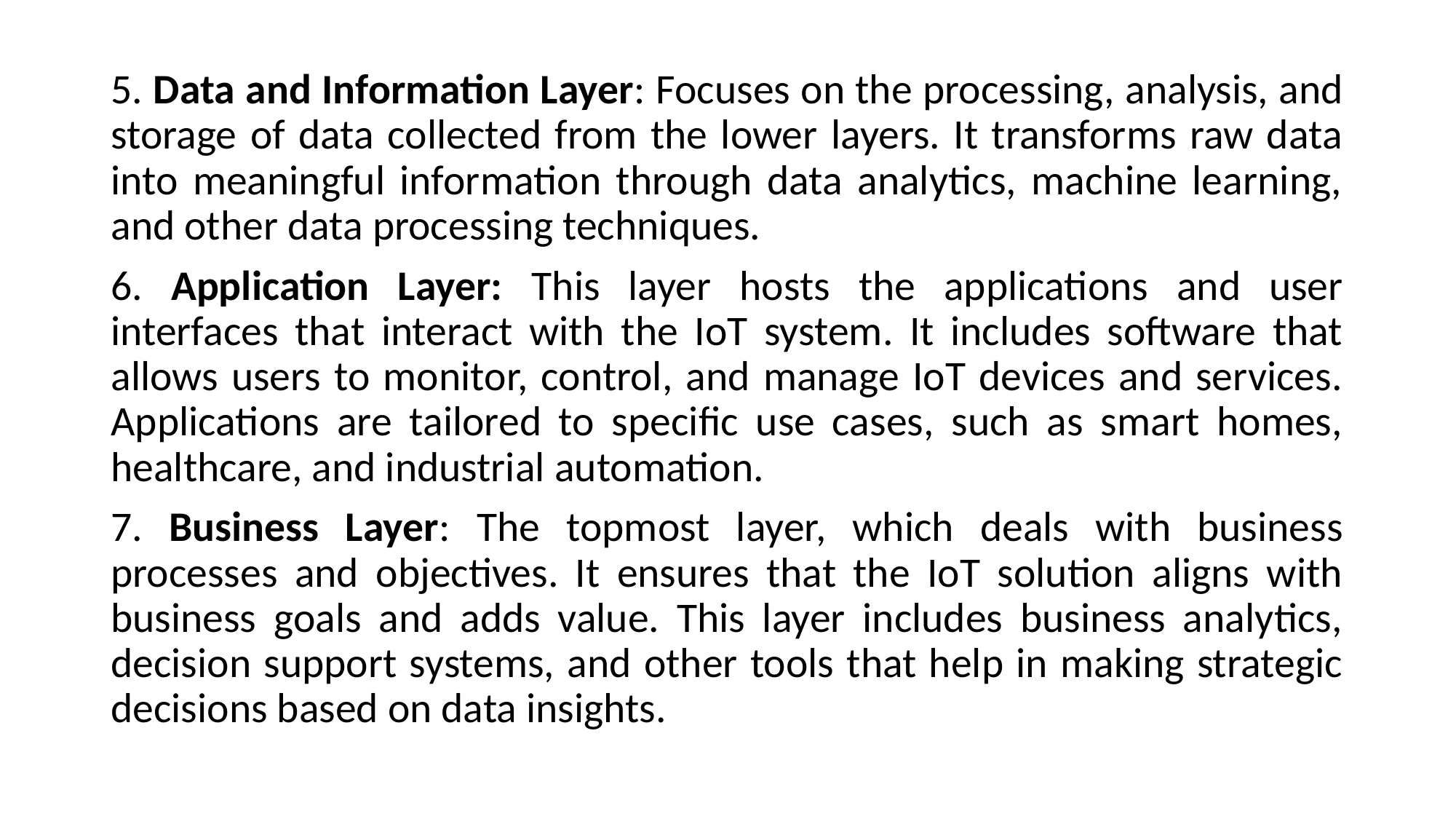

5. Data and Information Layer: Focuses on the processing, analysis, and storage of data collected from the lower layers. It transforms raw data into meaningful information through data analytics, machine learning, and other data processing techniques.
6. Application Layer: This layer hosts the applications and user interfaces that interact with the IoT system. It includes software that allows users to monitor, control, and manage IoT devices and services. Applications are tailored to specific use cases, such as smart homes, healthcare, and industrial automation.
7. Business Layer: The topmost layer, which deals with business processes and objectives. It ensures that the IoT solution aligns with business goals and adds value. This layer includes business analytics, decision support systems, and other tools that help in making strategic decisions based on data insights.